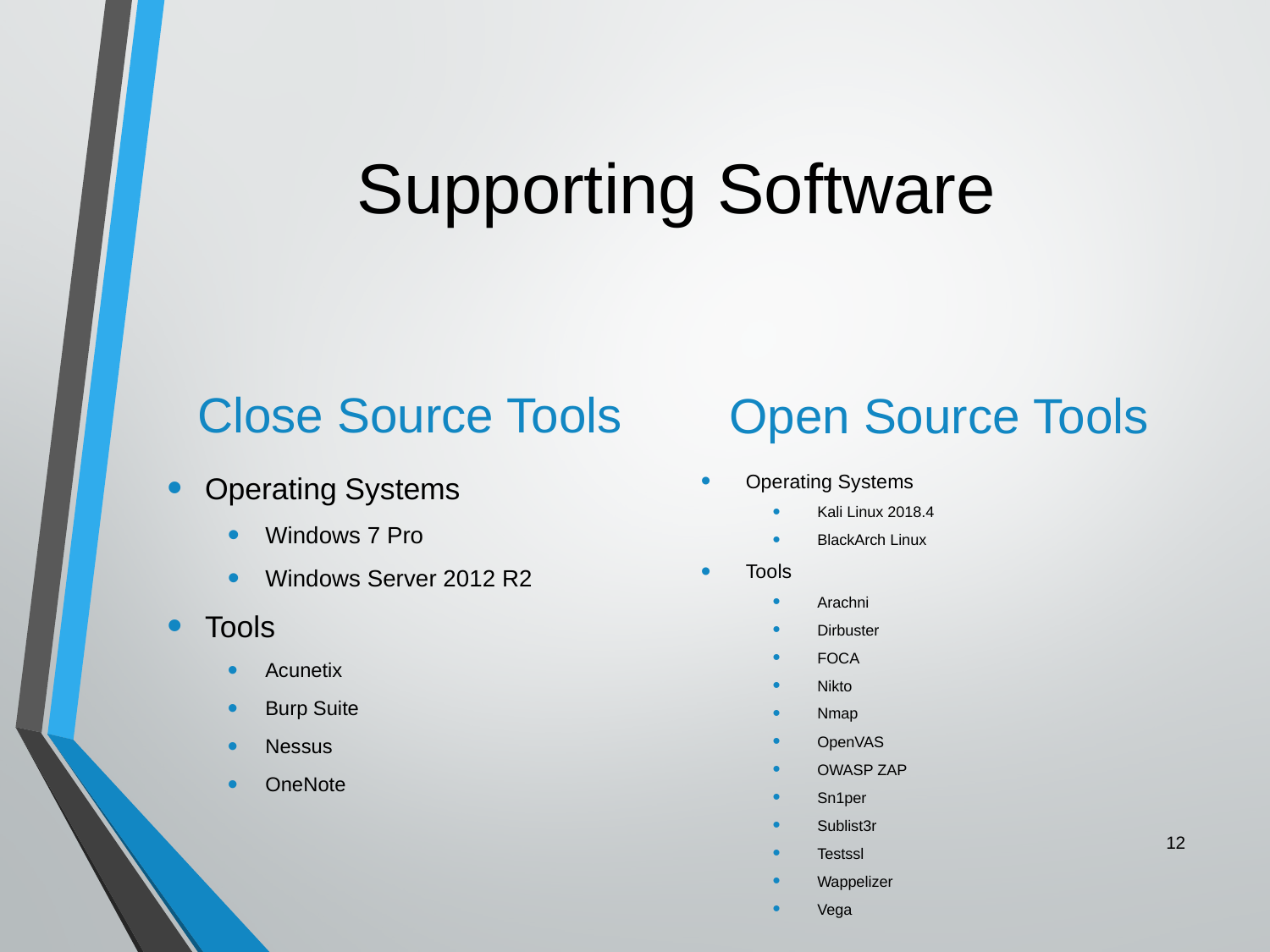

# Supporting Software
Close Source Tools
Open Source Tools
Operating Systems
Kali Linux 2018.4
BlackArch Linux
Tools
Arachni
Dirbuster
FOCA
Nikto
Nmap
OpenVAS
OWASP ZAP
Sn1per
Sublist3r
Testssl
Wappelizer
Vega

Operating Systems
Windows 7 Pro
Windows Server 2012 R2
Tools
Acunetix
Burp Suite
Nessus
OneNote
12